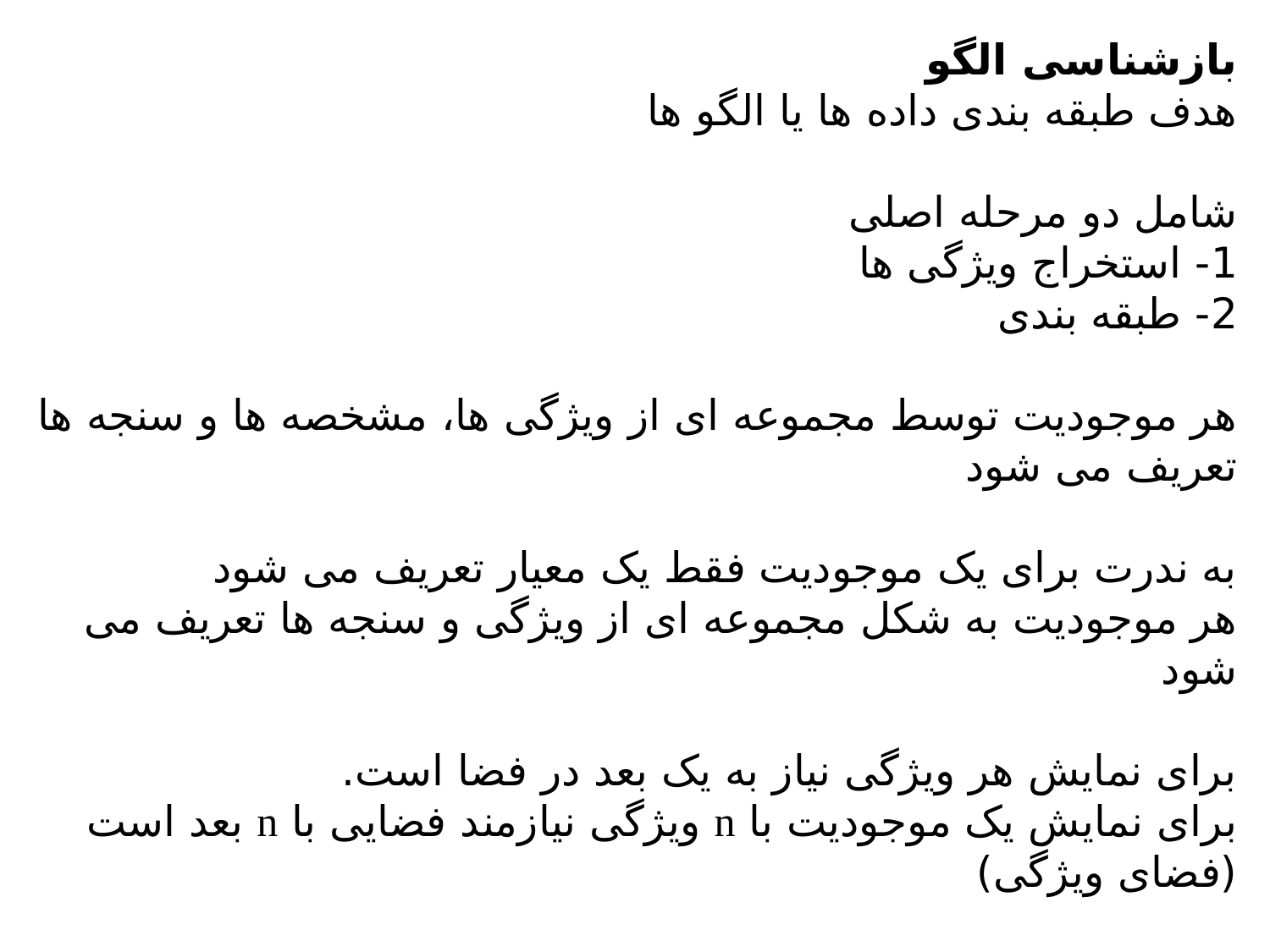

بازشناسی الگو
هدف طبقه بندی داده ها یا الگو ها

شامل دو مرحله اصلی
1- استخراج ویژگی ها
2- طبقه بندی

هر موجودیت توسط مجموعه ای از ویژگی ها، مشخصه ها و سنجه ها تعریف می شود

به ندرت برای یک موجودیت فقط یک معیار تعریف می شود
هر موجودیت به شکل مجموعه ای از ویژگی و سنجه ها تعریف می شود

برای نمایش هر ویژگی نیاز به یک بعد در فضا است.
برای نمایش یک موجودیت با n ویژگی نیازمند فضایی با n بعد است (فضای ویژگی)

هرموجودیت به شکل یک نقطه در فضا نمایش داده می شود
مجموعه ویژگی های موجودیت به صورت یک بردار از نمایش داده می شود (بردار ویژگی)